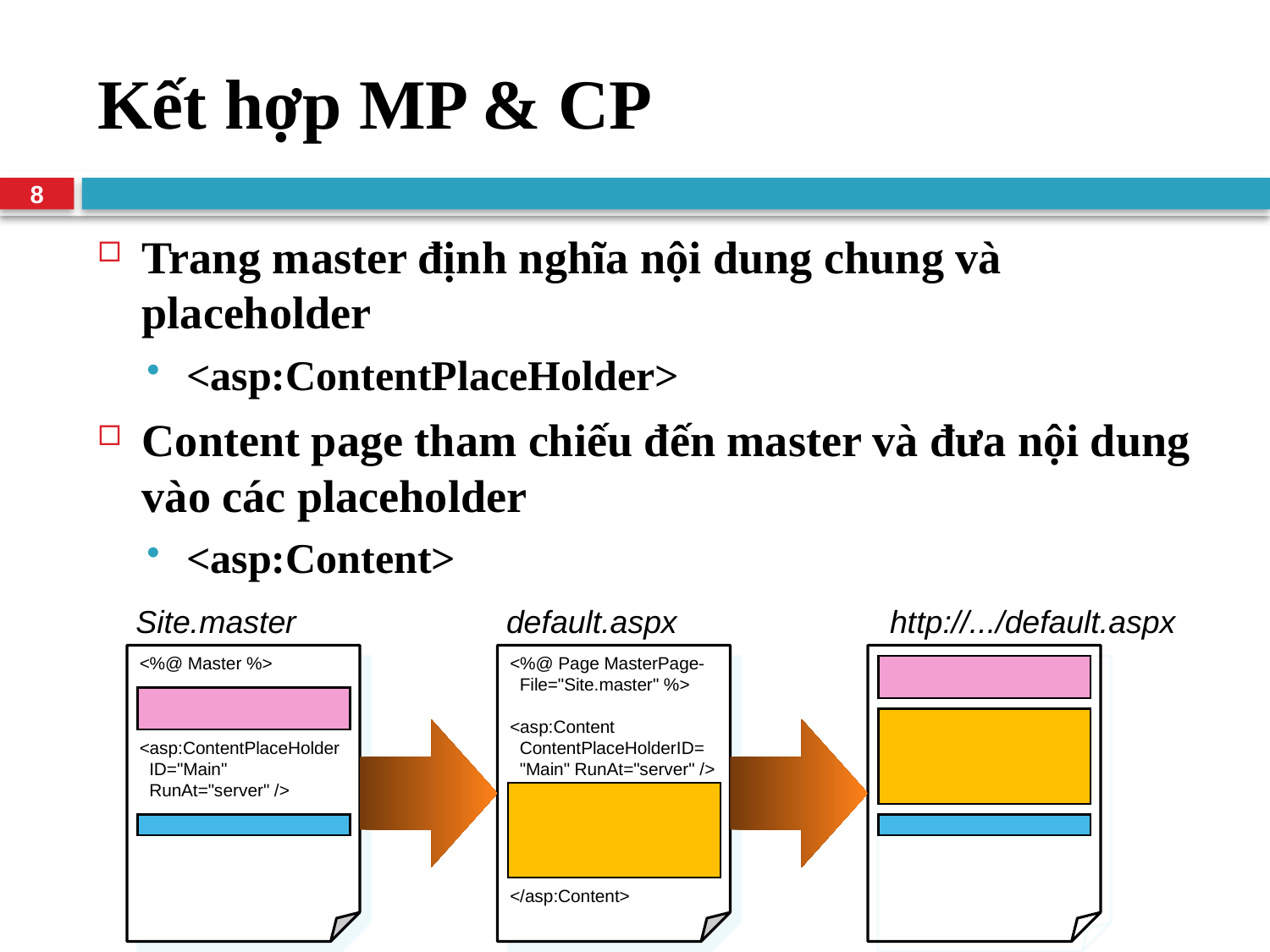

# Kết hợp MP & CP
8
Trang master định nghĩa nội dung chung và placeholder
<asp:ContentPlaceHolder>
Content page tham chiếu đến master và đưa nội dung vào các placeholder
<asp:Content>

Site.master
default.aspx
http://.../default.aspx
<%@ Master %>

<asp:ContentPlaceHolder
  ID="Main"
  RunAt="server" />

<%@ Page MasterPage-
  File="Site.master" %>

<asp:Content
  ContentPlaceHolderID=
  "Main" RunAt="server" />

</asp:Content>